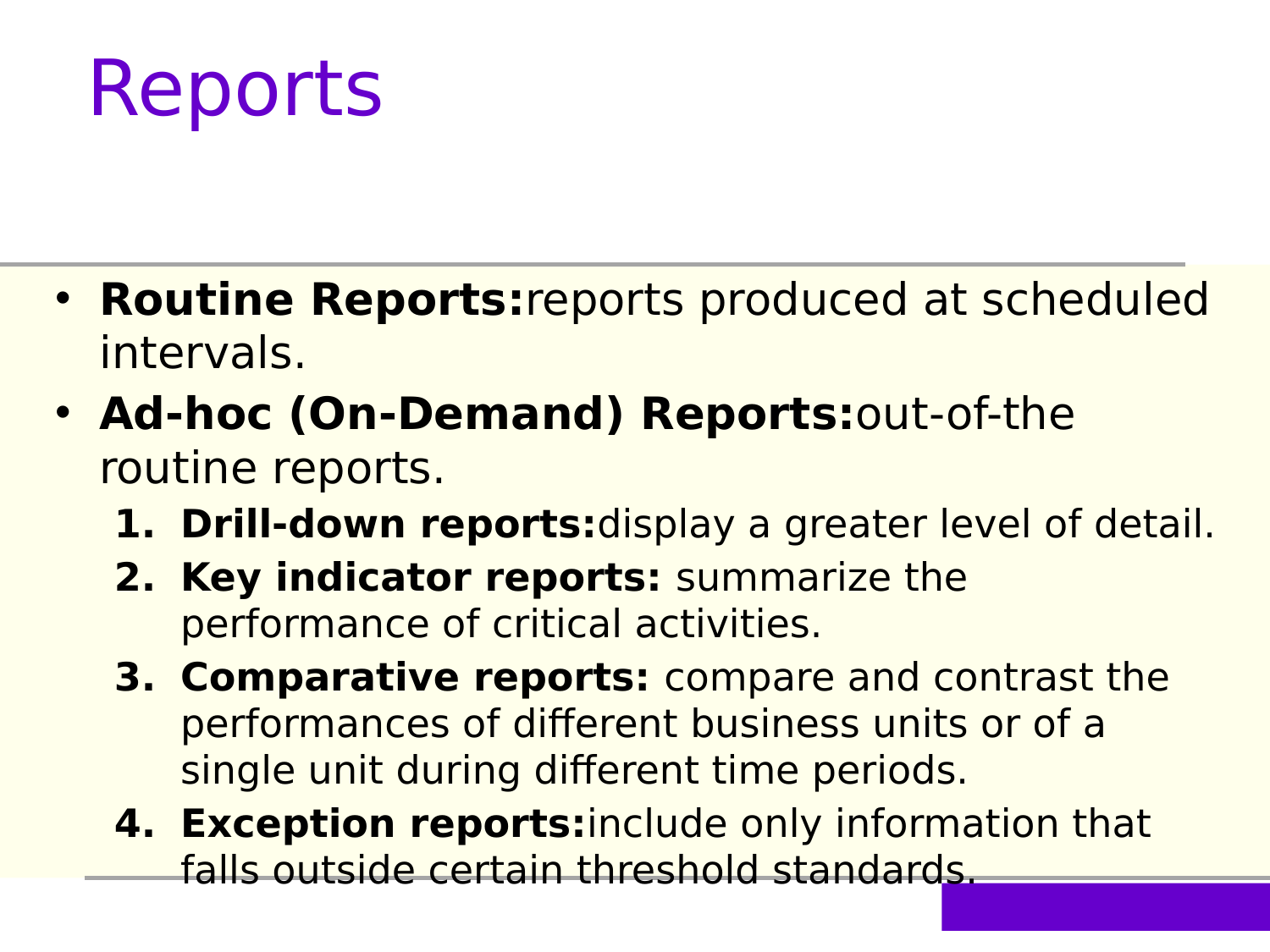

Reports
Routine Reports:reports produced at scheduled intervals.
Ad-hoc (On-Demand) Reports:out-of-the routine reports.
Drill-down reports:display a greater level of detail.
Key indicator reports: summarize the performance of critical activities.
Comparative reports: compare and contrast the performances of different business units or of a single unit during different time periods.
Exception reports:include only information that falls outside certain threshold standards.